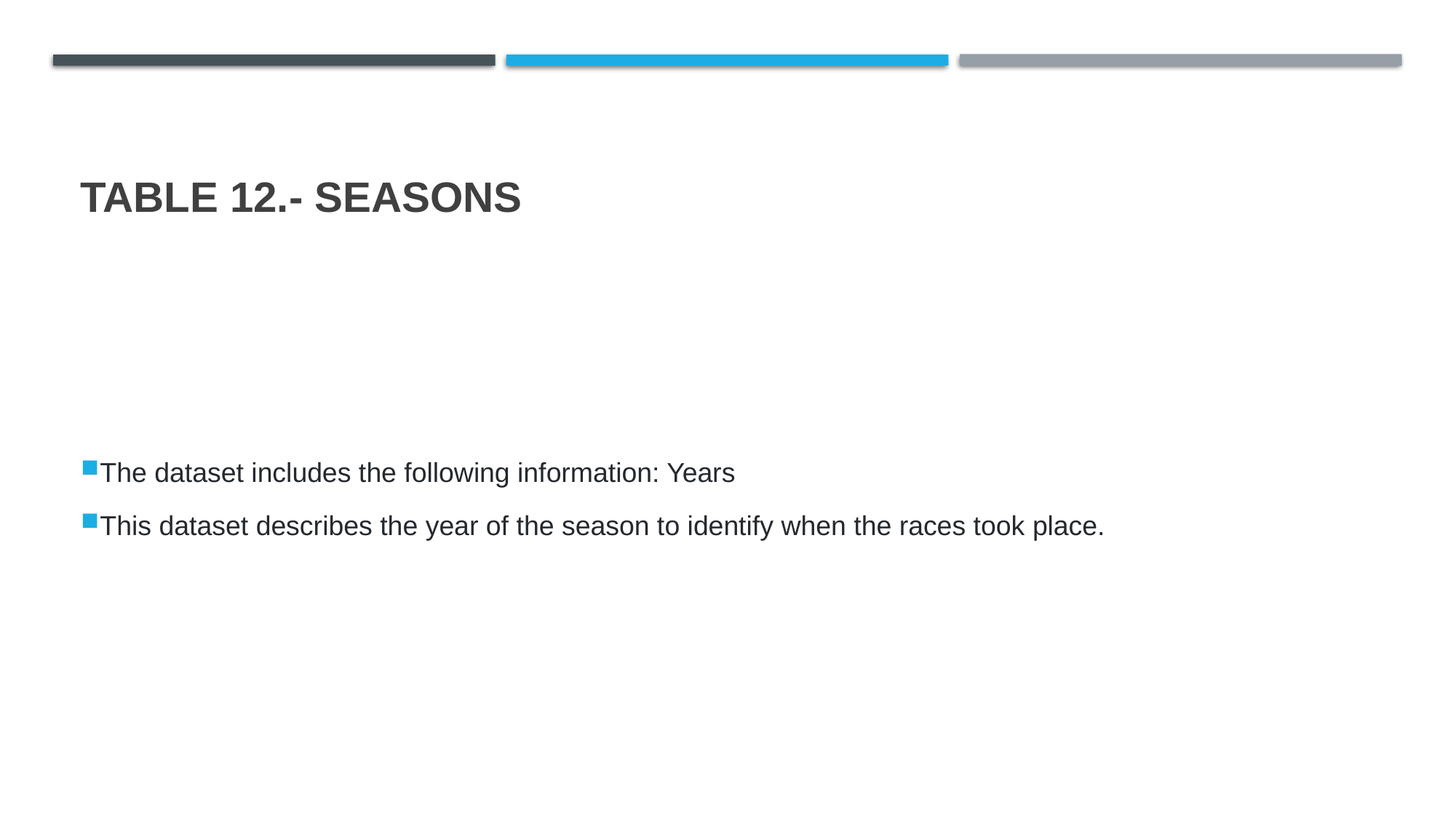

# Table 12.- Seasons
The dataset includes the following information: Years
This dataset describes the year of the season to identify when the races took place.